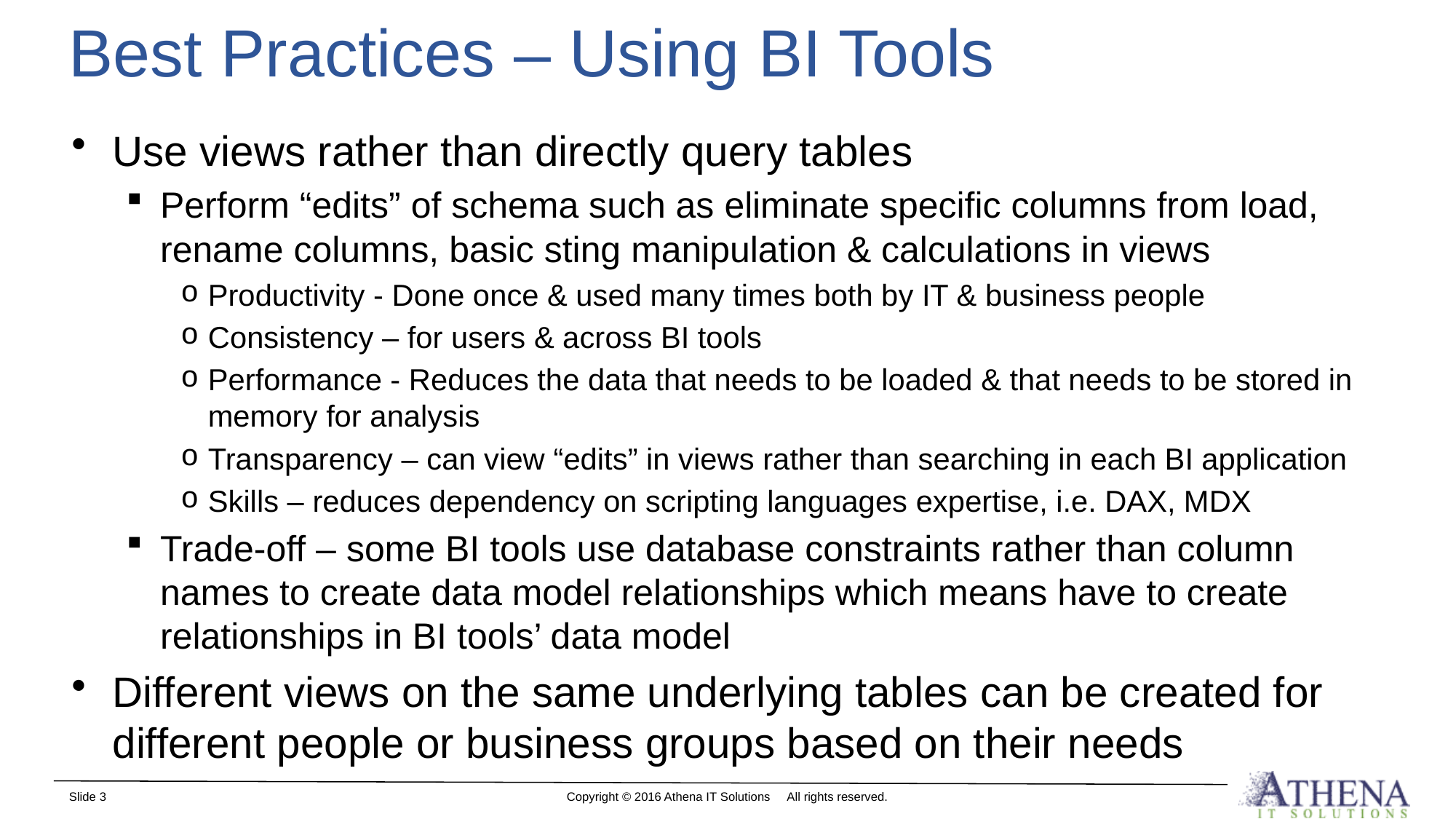

# Best Practices – Using BI Tools
Use views rather than directly query tables
Perform “edits” of schema such as eliminate specific columns from load, rename columns, basic sting manipulation & calculations in views
Productivity - Done once & used many times both by IT & business people
Consistency – for users & across BI tools
Performance - Reduces the data that needs to be loaded & that needs to be stored in memory for analysis
Transparency – can view “edits” in views rather than searching in each BI application
Skills – reduces dependency on scripting languages expertise, i.e. DAX, MDX
Trade-off – some BI tools use database constraints rather than column names to create data model relationships which means have to create relationships in BI tools’ data model
Different views on the same underlying tables can be created for different people or business groups based on their needs

Slide 3
Copyright © 2016 Athena IT Solutions     All rights reserved.